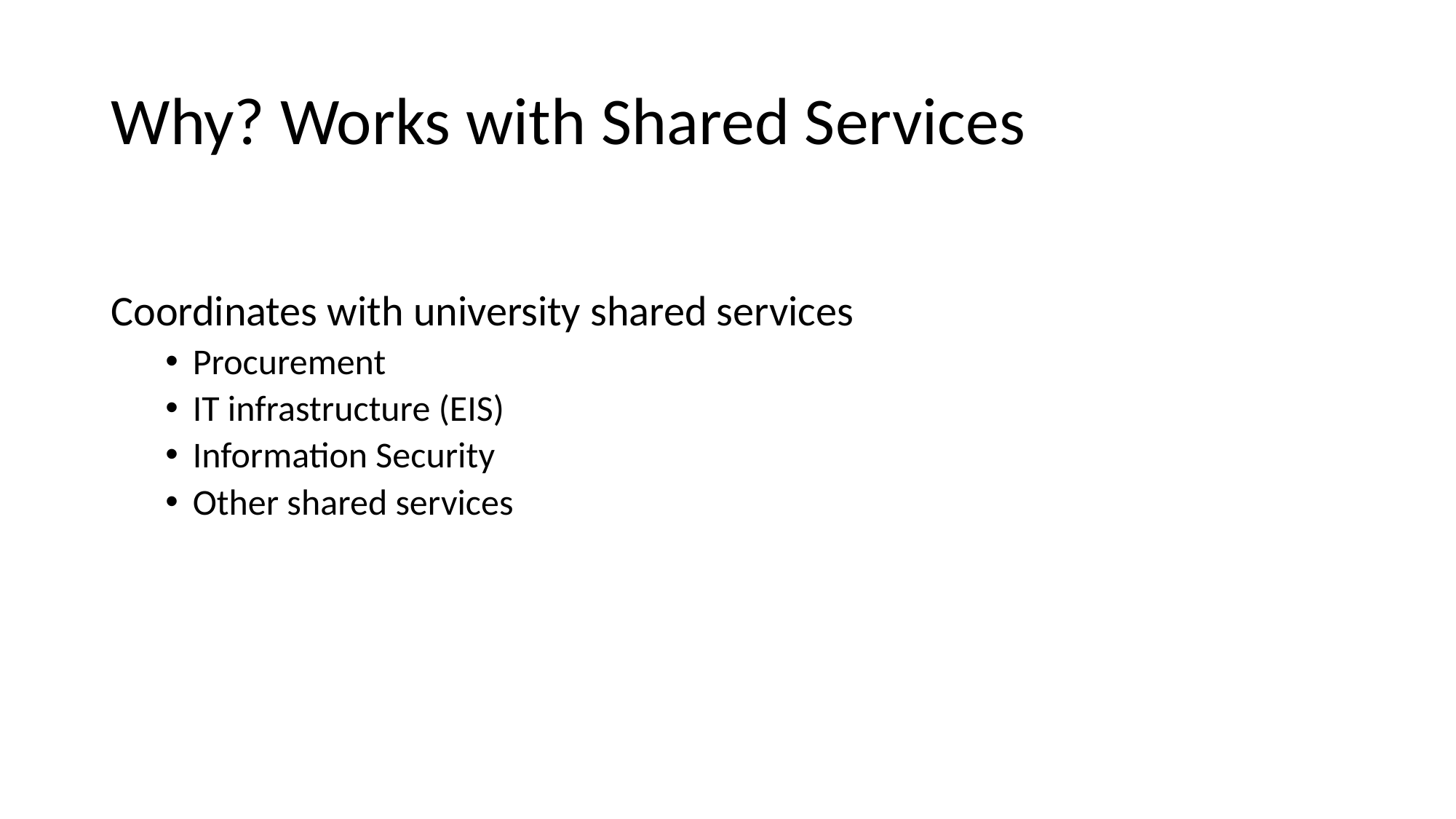

# Why? Works with Shared Services

Coordinates with university shared services
Procurement
IT infrastructure (EIS)
Information Security
Other shared services